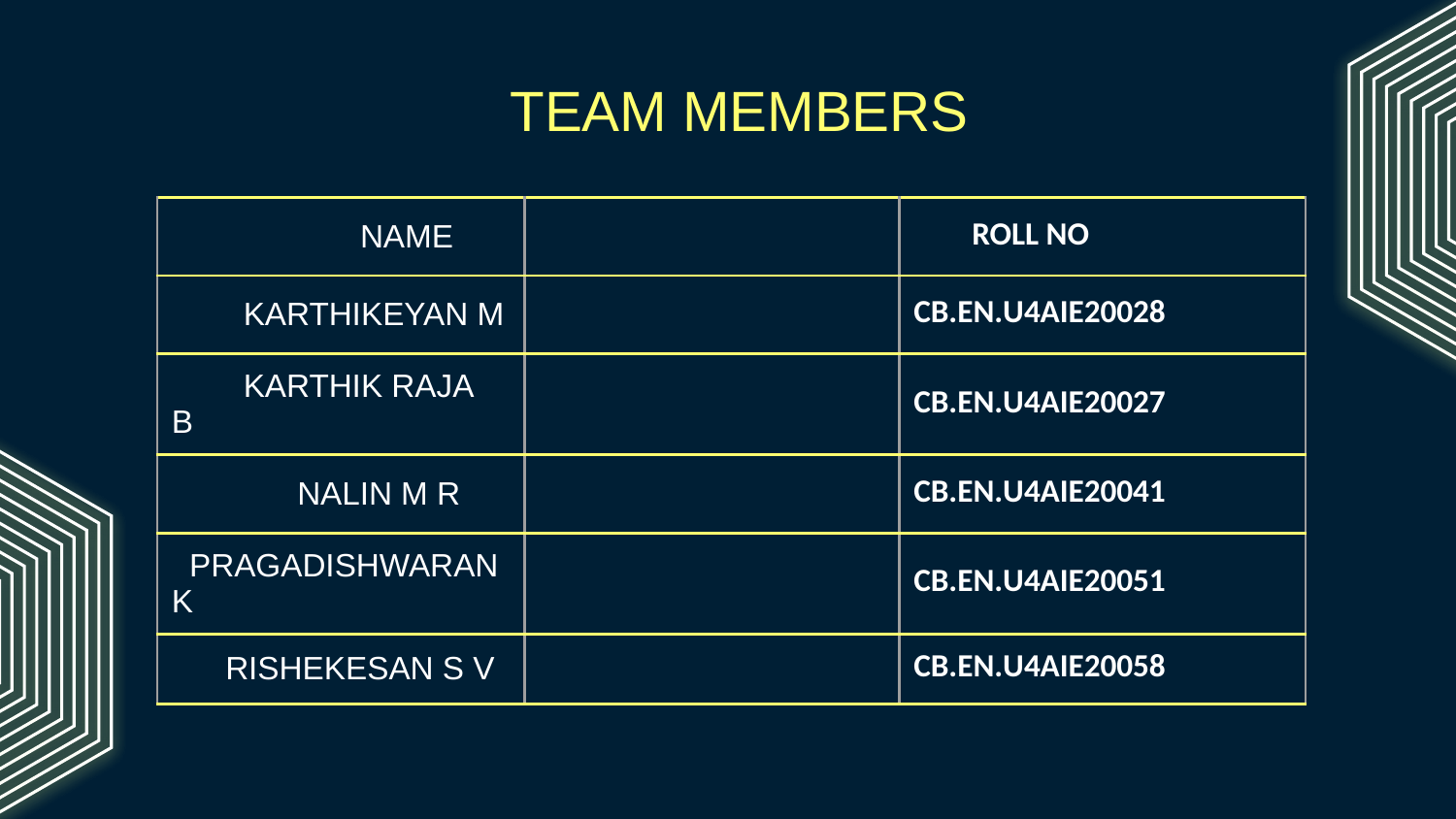

# TEAM MEMBERS
| NAME |  | ROLL NO |
| --- | --- | --- |
| KARTHIKEYAN M |  | CB.EN.U4AIE20028 |
| KARTHIK RAJA B |  | CB.EN.U4AIE20027 |
| NALIN M R |  | CB.EN.U4AIE20041 |
| PRAGADISHWARAN K |  | CB.EN.U4AIE20051 |
| RISHEKESAN S V |  | CB.EN.U4AIE20058 |